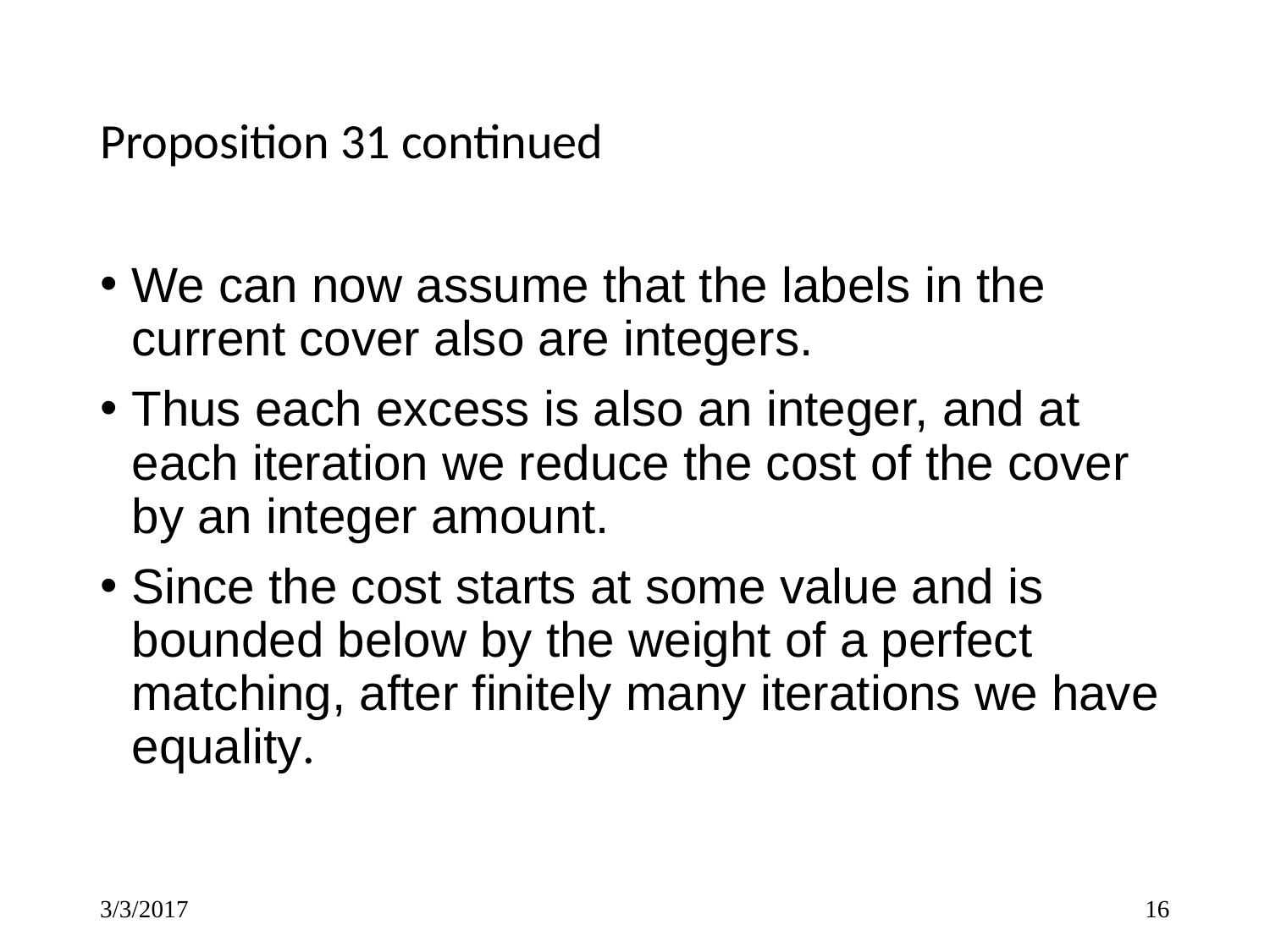

# Proposition 31 continued
We can now assume that the labels in the current cover also are integers.
Thus each excess is also an integer, and at each iteration we reduce the cost of the cover by an integer amount.
Since the cost starts at some value and is bounded below by the weight of a perfect matching, after finitely many iterations we have equality.
3/3/2017
16